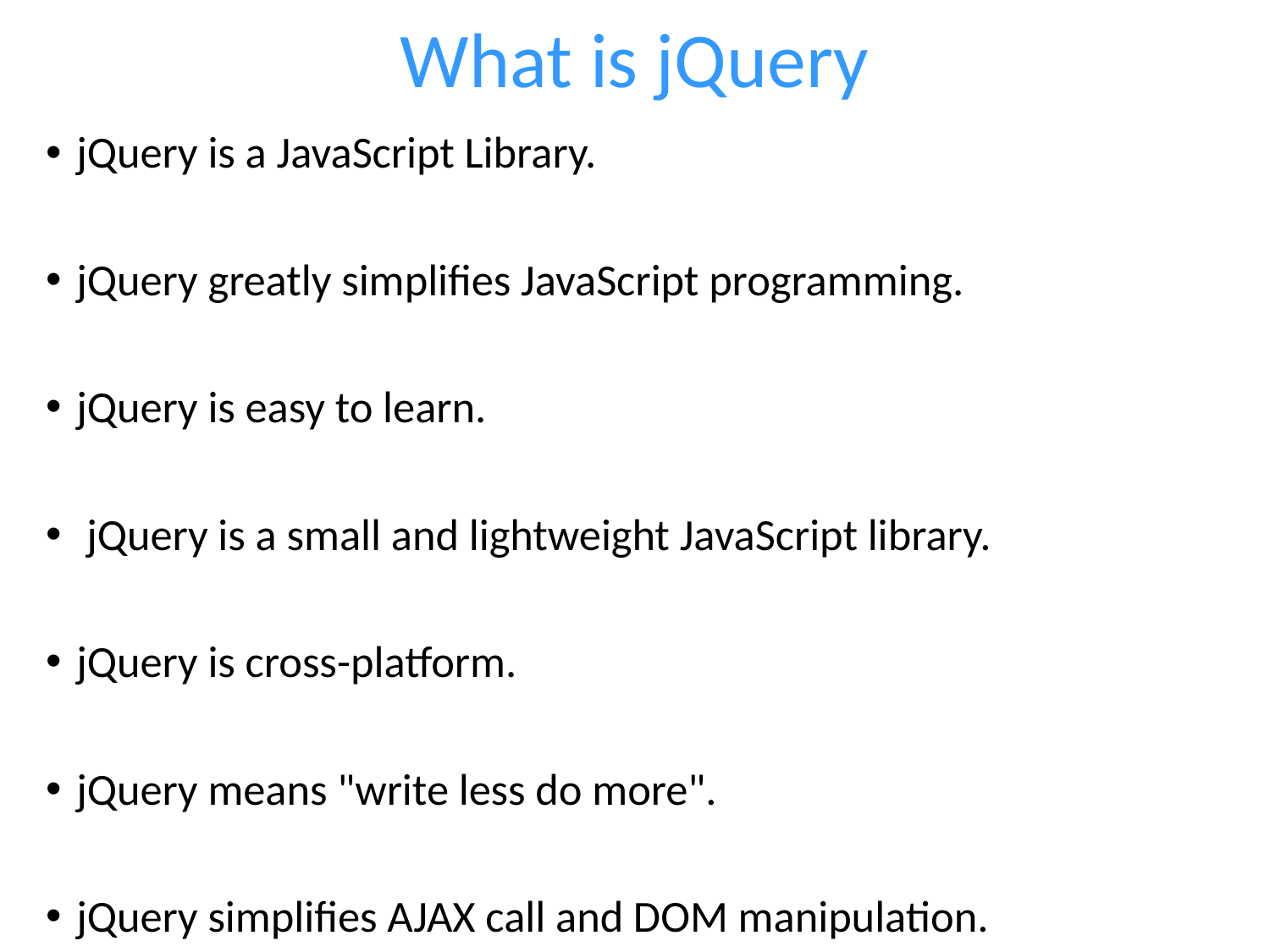

# What is jQuery
jQuery is a JavaScript Library.

jQuery greatly simplifies JavaScript programming.

jQuery is easy to learn.

 jQuery is a small and lightweight JavaScript library.

jQuery is cross-platform.

jQuery means "write less do more".

jQuery simplifies AJAX call and DOM manipulation.